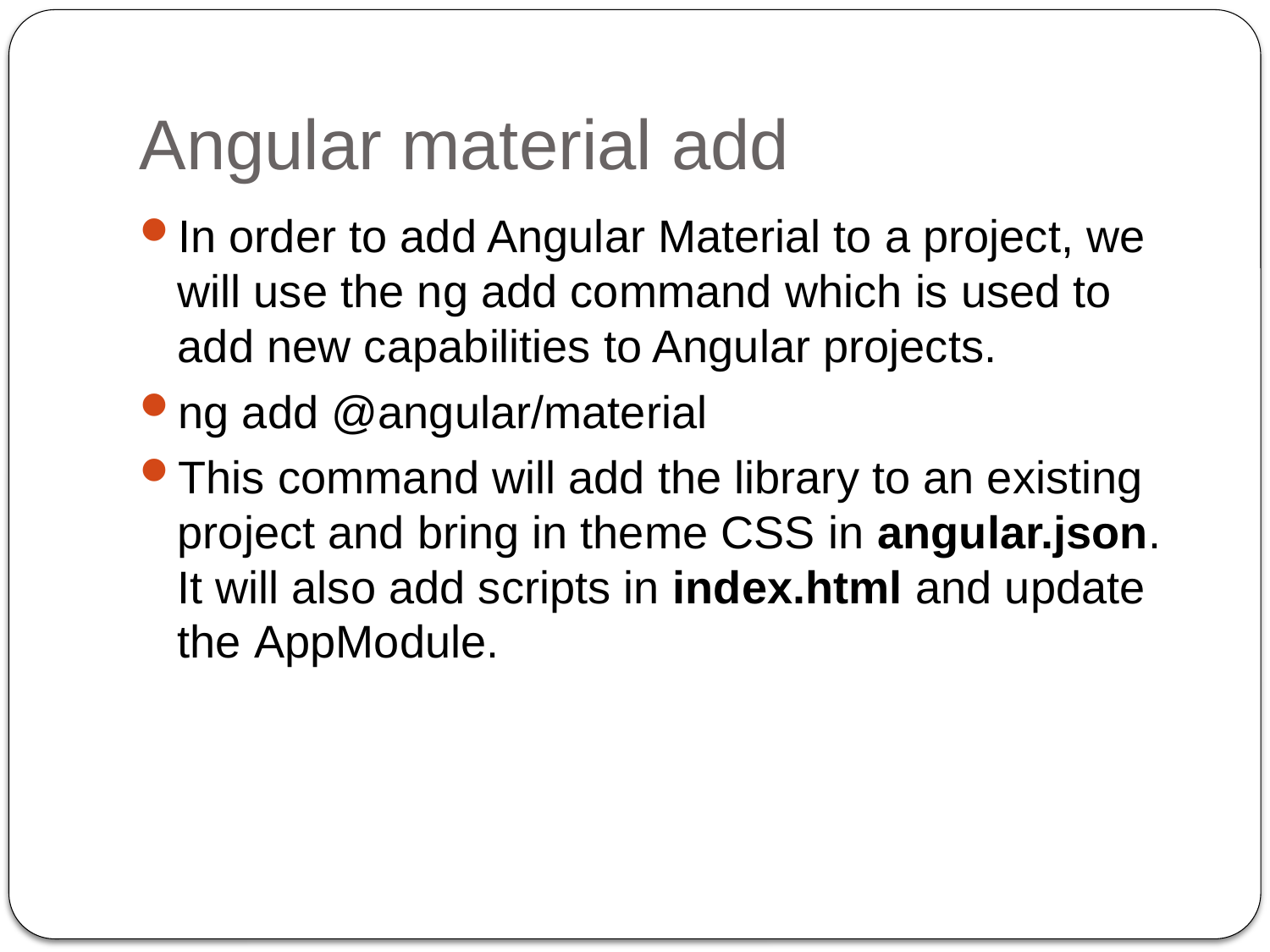

# Angular material add
In order to add Angular Material to a project, we will use the ng add command which is used to add new capabilities to Angular projects.
ng add @angular/material
This command will add the library to an existing project and bring in theme CSS in angular.json. It will also add scripts in index.html and update the AppModule.